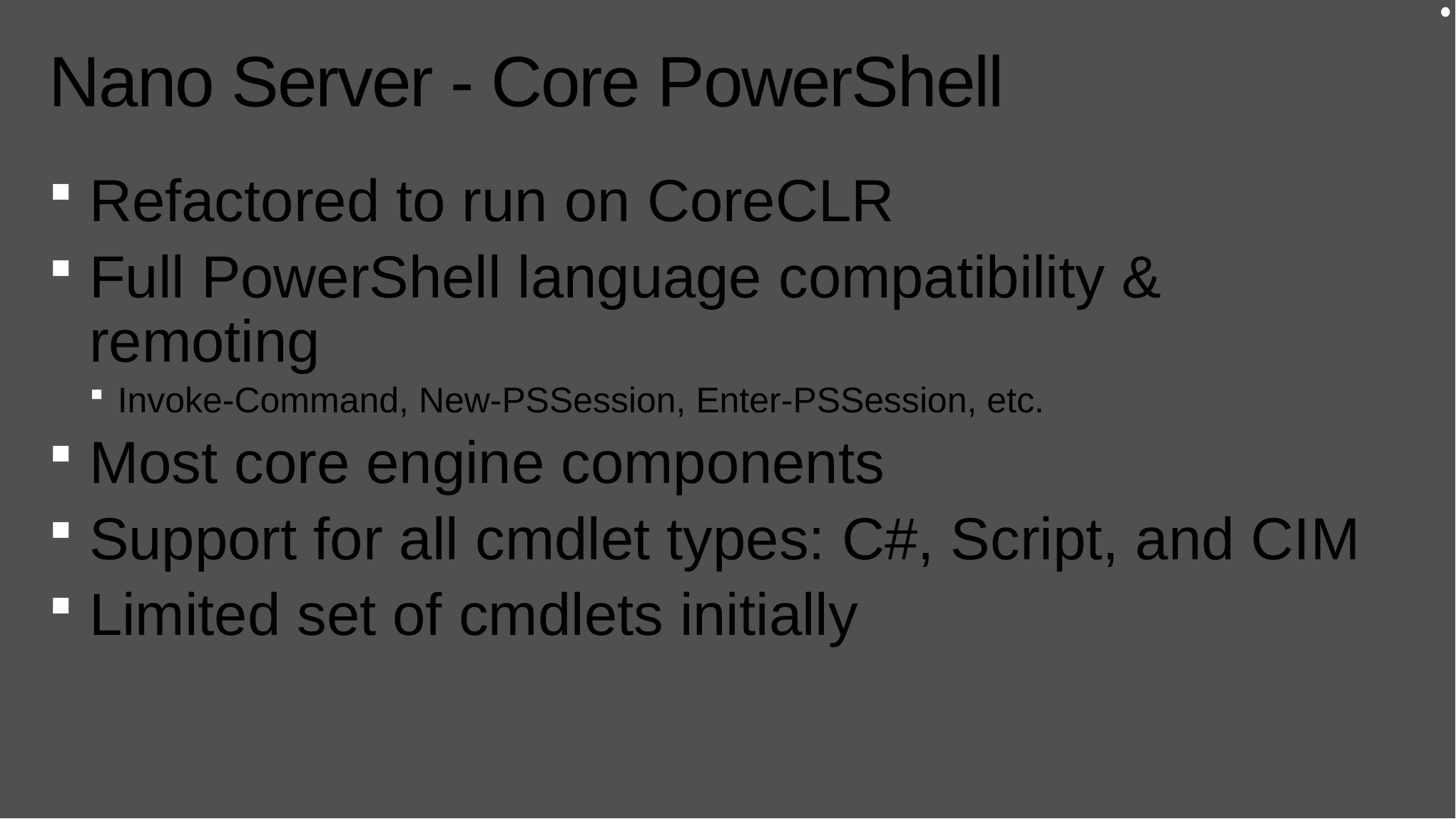

# Nano Server - Core PowerShell
Refactored to run on CoreCLR
Full PowerShell language compatibility & remoting
Invoke-Command, New-PSSession, Enter-PSSession, etc.
Most core engine components
Support for all cmdlet types: C#, Script, and CIM
Limited set of cmdlets initially